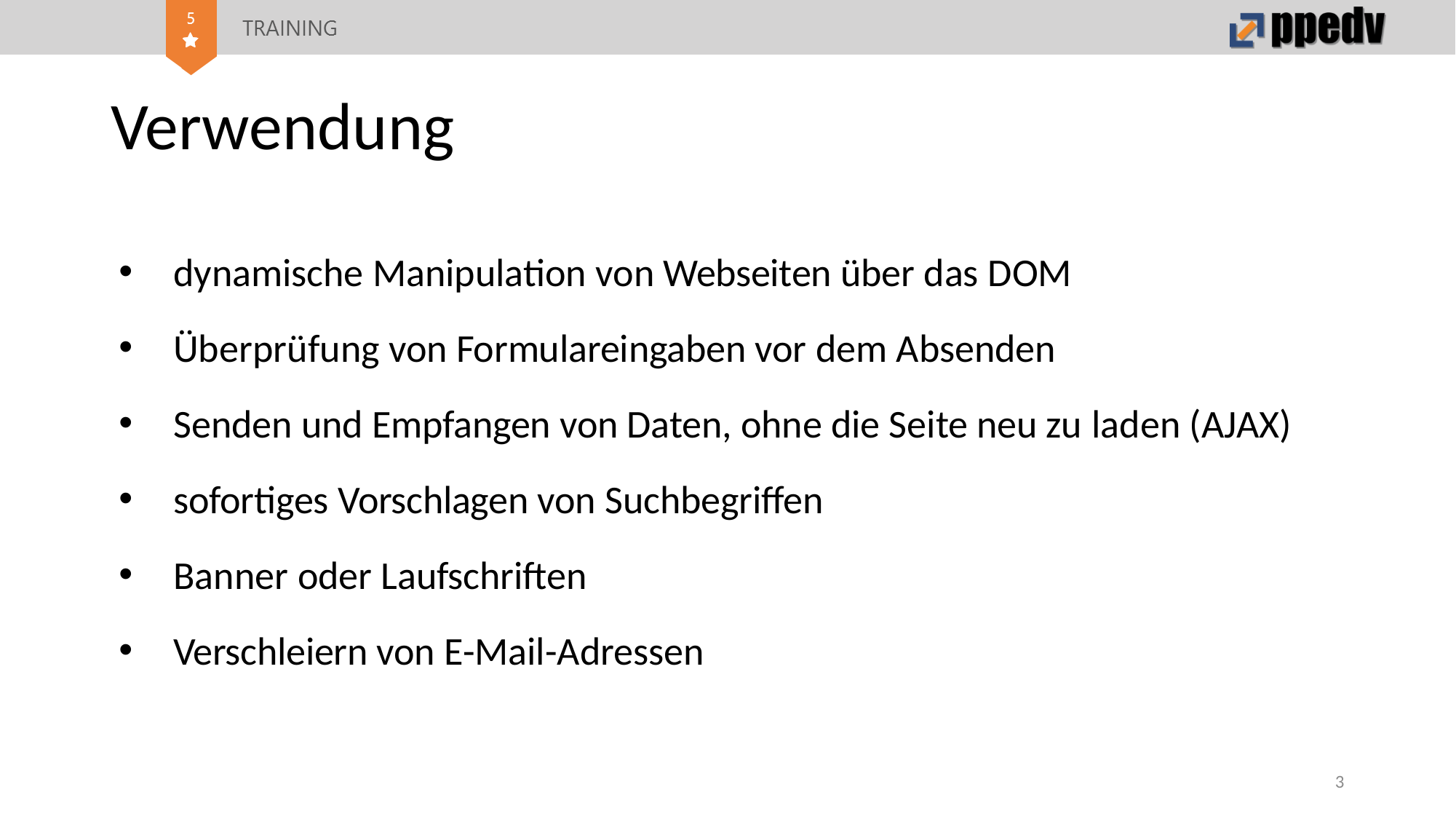

# Verwendung
dynamische Manipulation von Webseiten über das DOM
Überprüfung von Formulareingaben vor dem Absenden
Senden und Empfangen von Daten, ohne die Seite neu zu laden (AJAX)
sofortiges Vorschlagen von Suchbegriffen
Banner oder Laufschriften
Verschleiern von E-Mail-Adressen

3